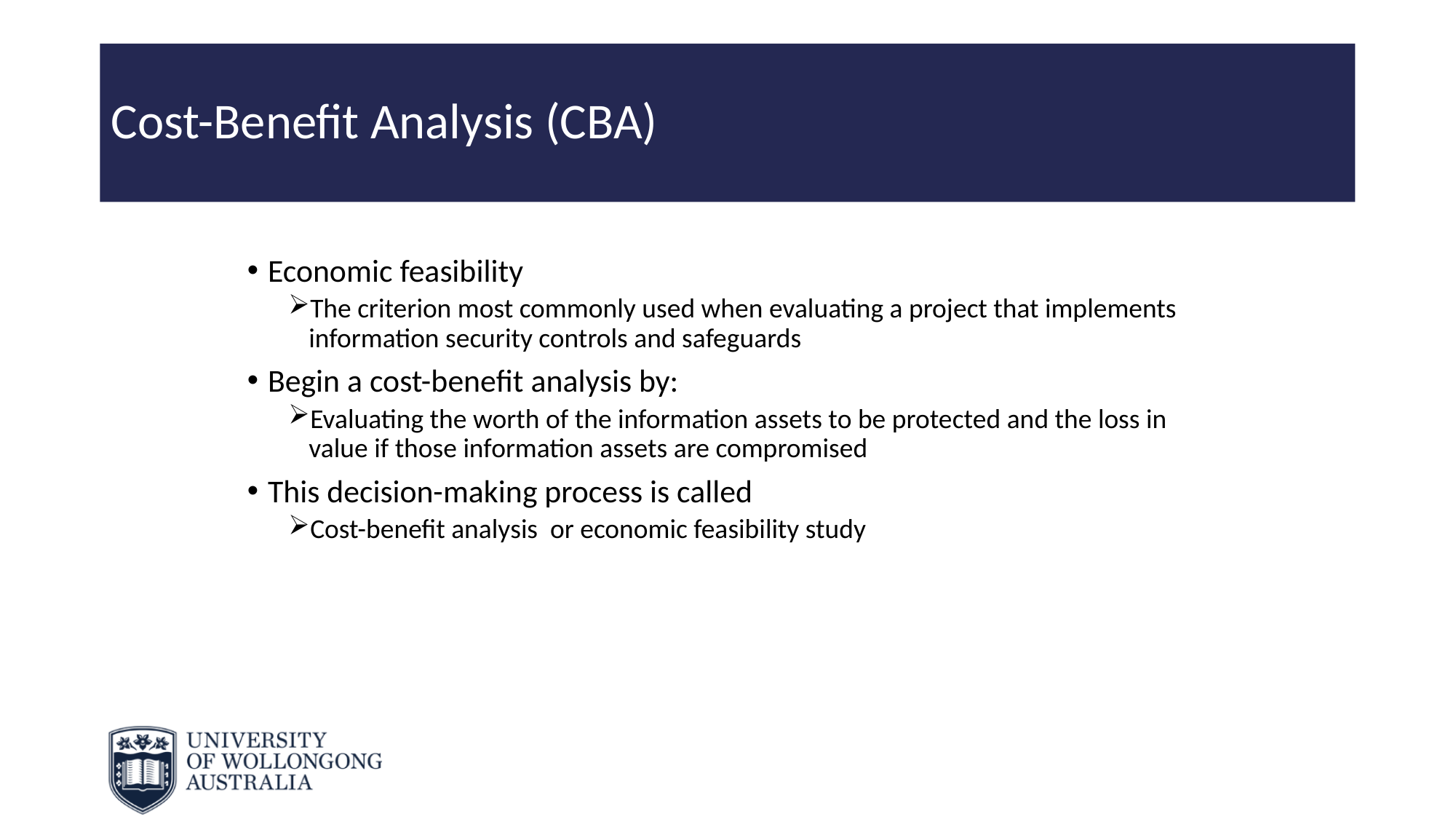

# Cost-Benefit Analysis (CBA)
Economic feasibility
The criterion most commonly used when evaluating a project that implements information security controls and safeguards
Begin a cost-benefit analysis by:
Evaluating the worth of the information assets to be protected and the loss in value if those information assets are compromised
This decision-making process is called
Cost-benefit analysis  or economic feasibility study